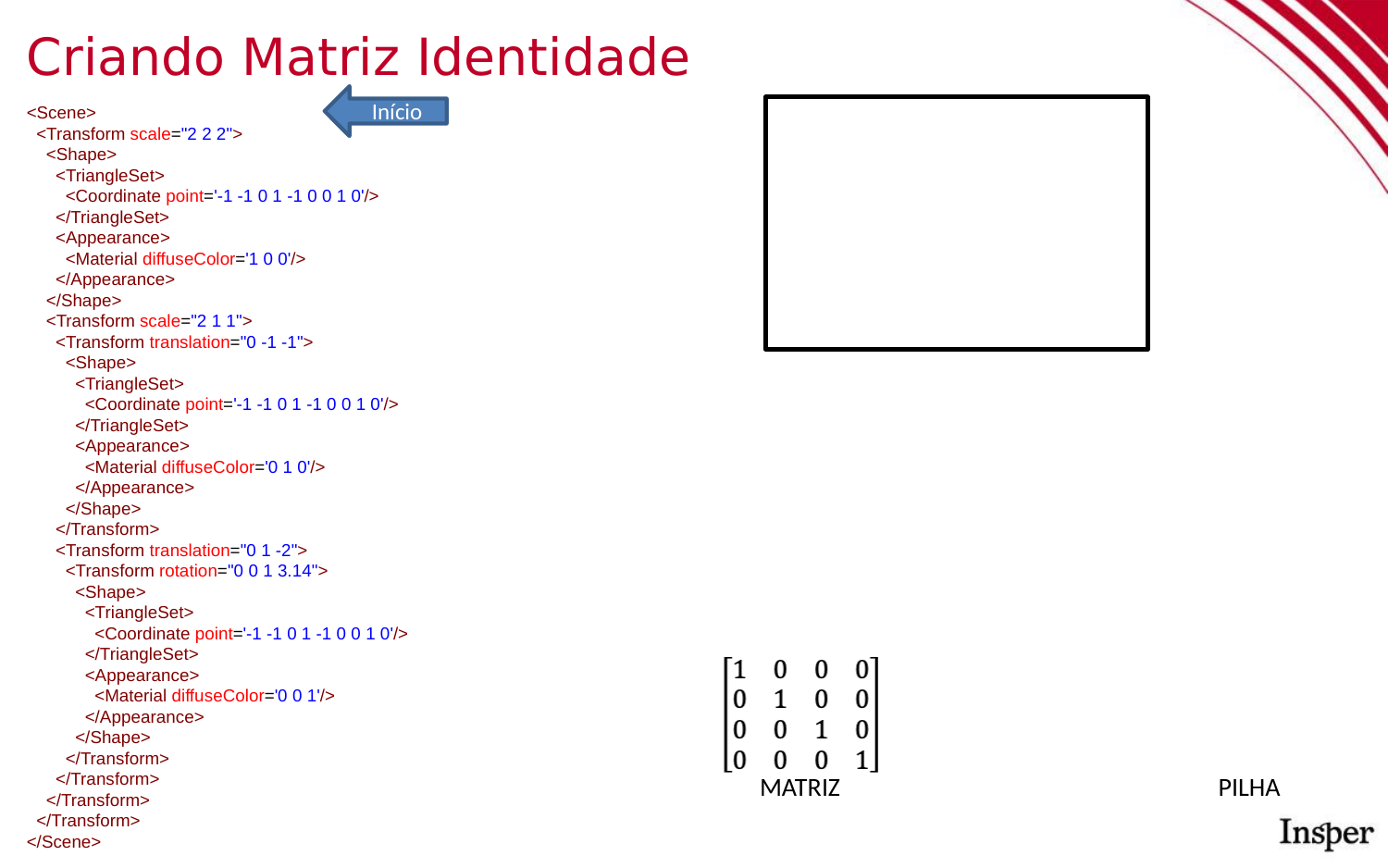

# Criando Matriz Identidade
  Início
<Scene>
  <Transform scale="2 2 2">
    <Shape>
      <TriangleSet>
        <Coordinate point='-1 -1 0 1 -1 0 0 1 0'/>
      </TriangleSet>
      <Appearance>
        <Material diffuseColor='1 0 0'/>
      </Appearance>
    </Shape>
    <Transform scale="2 1 1">
      <Transform translation="0 -1 -1">
        <Shape>
          <TriangleSet>
            <Coordinate point='-1 -1 0 1 -1 0 0 1 0'/>
          </TriangleSet>
          <Appearance>
            <Material diffuseColor='0 1 0'/>
          </Appearance>
        </Shape>
      </Transform>
      <Transform translation="0 1 -2">
        <Transform rotation="0 0 1 3.14">
          <Shape>
            <TriangleSet>
              <Coordinate point='-1 -1 0 1 -1 0 0 1 0'/>
            </TriangleSet>
            <Appearance>
              <Material diffuseColor='0 0 1'/>
            </Appearance>
          </Shape>
        </Transform>
      </Transform>
    </Transform>
  </Transform>
</Scene>

MATRIZ
PILHA